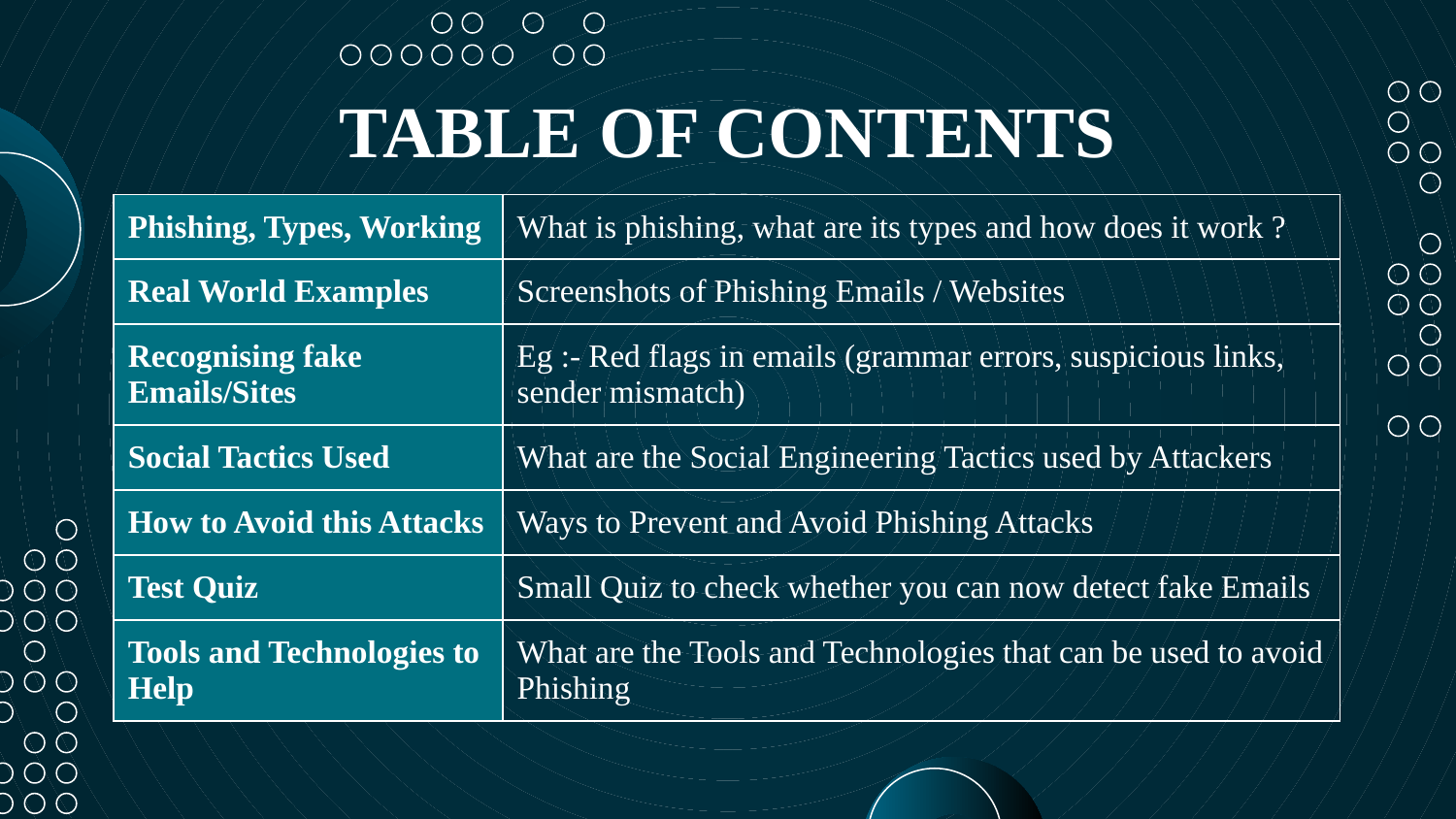

# TABLE OF CONTENTS
| Phishing, Types, Working | What is phishing, what are its types and how does it work ? |
| --- | --- |
| Real World Examples | Screenshots of Phishing Emails / Websites |
| Recognising fake Emails/Sites | Eg :- Red flags in emails (grammar errors, suspicious links, sender mismatch) |
| Social Tactics Used | What are the Social Engineering Tactics used by Attackers |
| How to Avoid this Attacks | Ways to Prevent and Avoid Phishing Attacks |
| Test Quiz | Small Quiz to check whether you can now detect fake Emails |
| Tools and Technologies to Help | What are the Tools and Technologies that can be used to avoid Phishing |